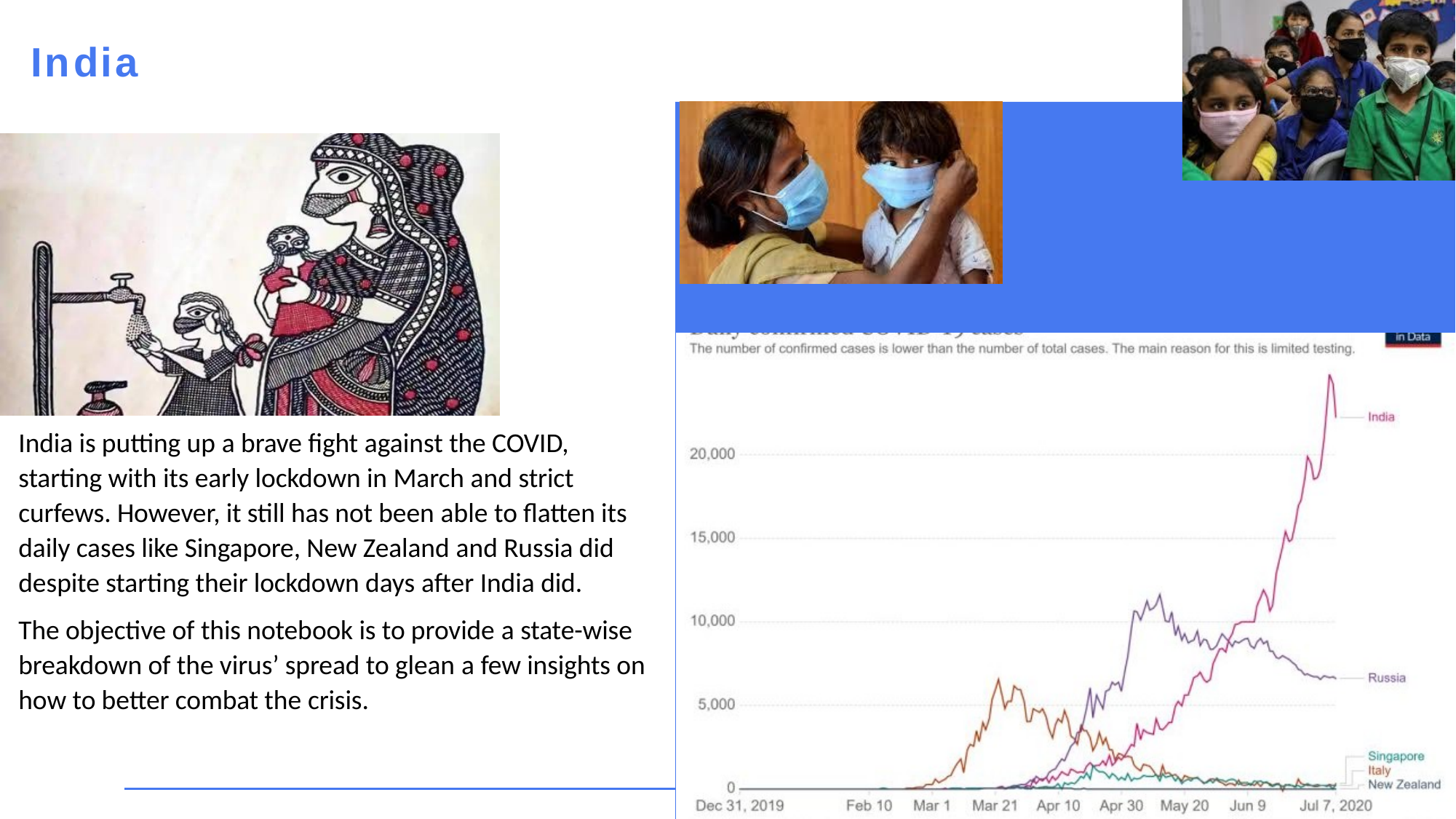

# India

India is putting up a brave fight against the COVID,  starting with its early lockdown in March and strict  curfews. However, it still has not been able to flatten its  daily cases like Singapore, New Zealand and Russia did  despite starting their lockdown days after India did.
The objective of this notebook is to provide a state-wise  breakdown of the virus’ spread to glean a few insights on  how to better combat the crisis.
COVID-19